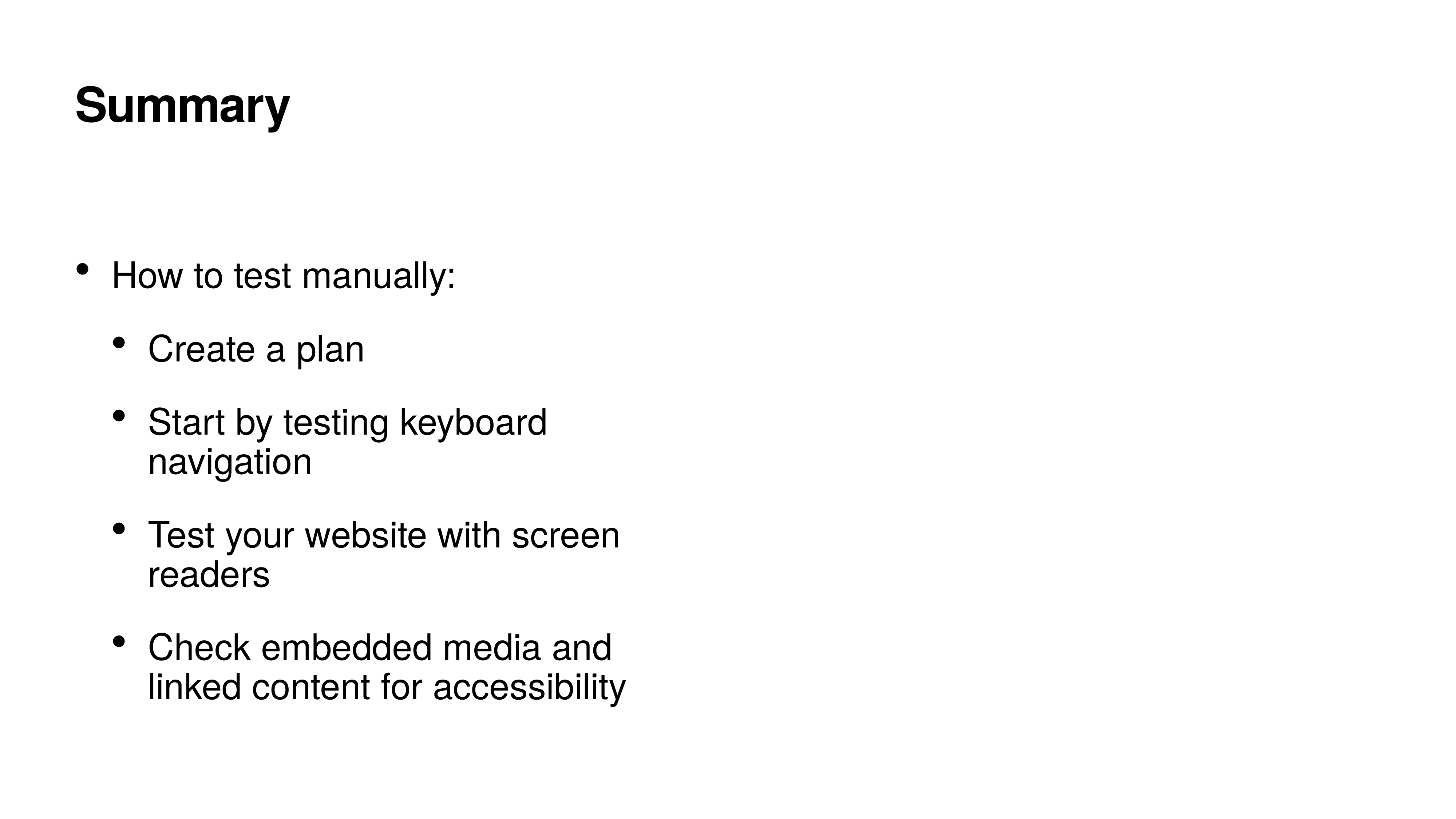

How to test manually:
Create a plan
Start by testing keyboard navigation
Test your website with screen readers
Check embedded media and linked content for accessibility